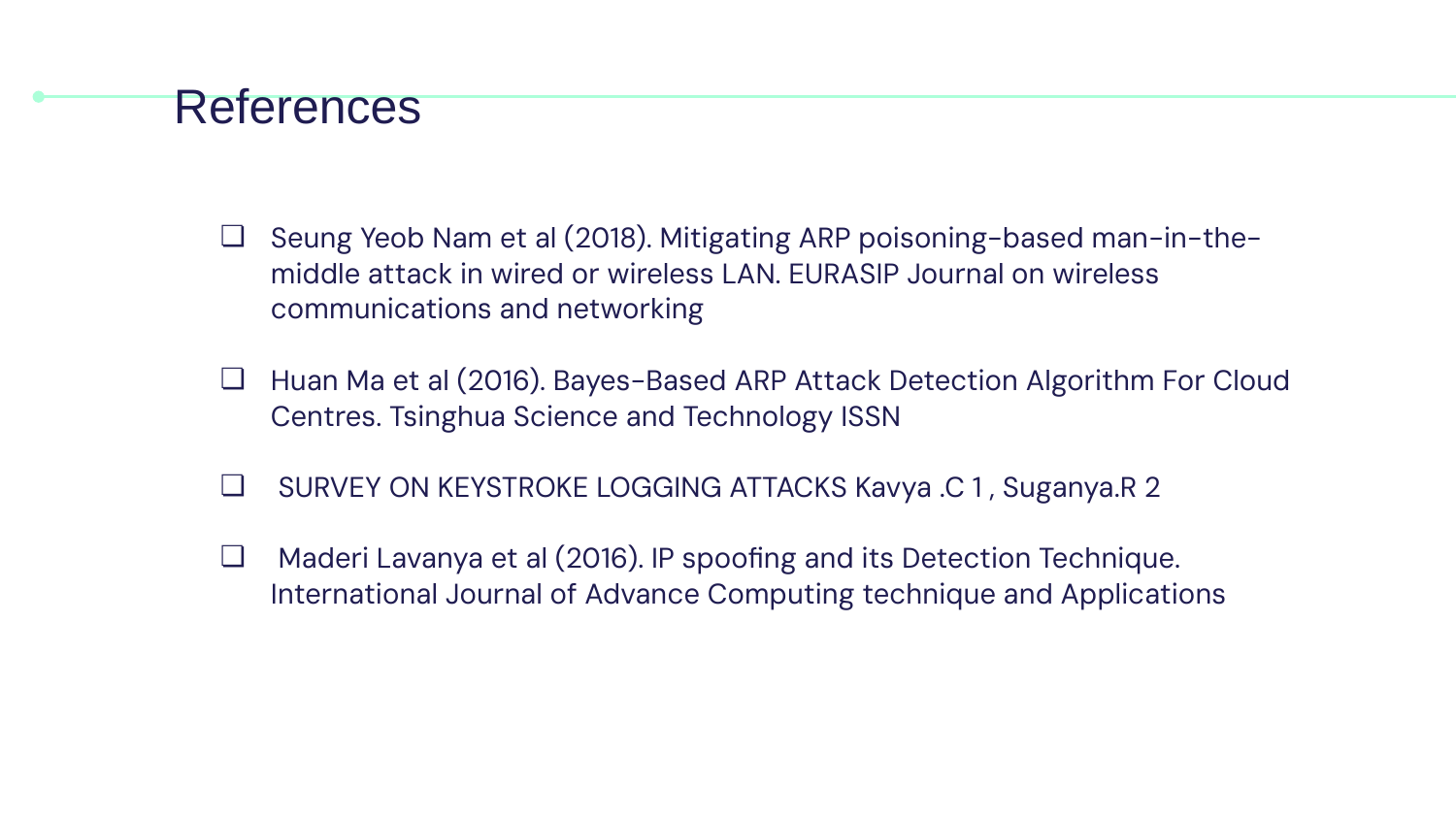

# References
Seung Yeob Nam et al (2018). Mitigating ARP poisoning-based man-in-the-middle attack in wired or wireless LAN. EURASIP Journal on wireless communications and networking

Huan Ma et al (2016). Bayes-Based ARP Attack Detection Algorithm For Cloud Centres. Tsinghua Science and Technology ISSN

 SURVEY ON KEYSTROKE LOGGING ATTACKS Kavya .C 1 , Suganya.R 2

 Maderi Lavanya et al (2016). IP spoofing and its Detection Technique. International Journal of Advance Computing technique and Applications